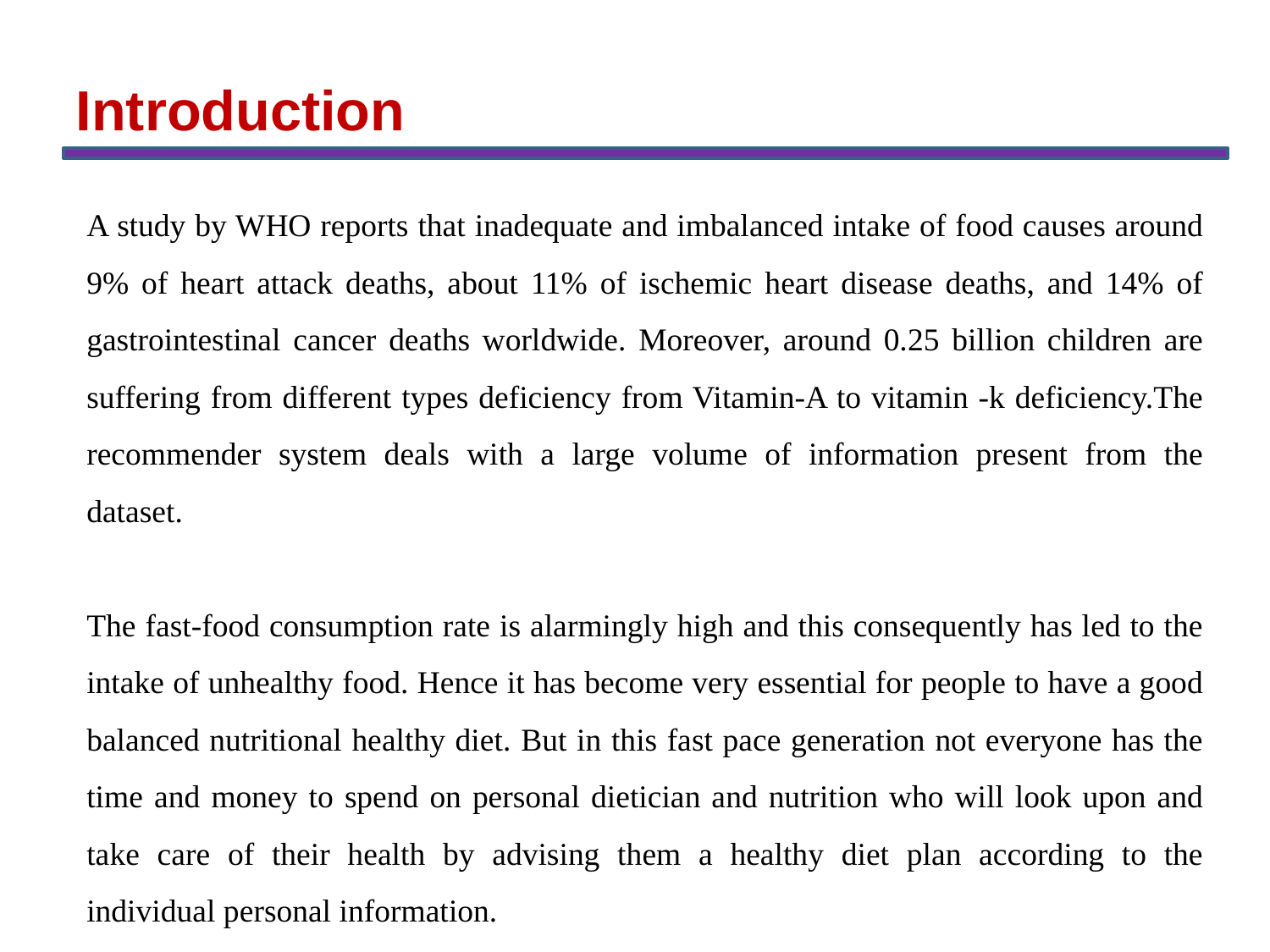

Introduction

A study by WHO reports that inadequate and imbalanced intake of food causes around 9% of heart attack deaths, about 11% of ischemic heart disease deaths, and 14% of gastrointestinal cancer deaths worldwide. Moreover, around 0.25 billion children are suffering from different types deficiency from Vitamin-A to vitamin -k deficiency.The recommender system deals with a large volume of information present from the dataset.

The fast-food consumption rate is alarmingly high and this consequently has led to the intake of unhealthy food. Hence it has become very essential for people to have a good balanced nutritional healthy diet. But in this fast pace generation not everyone has the time and money to spend on personal dietician and nutrition who will look upon and take care of their health by advising them a healthy diet plan according to the individual personal information.